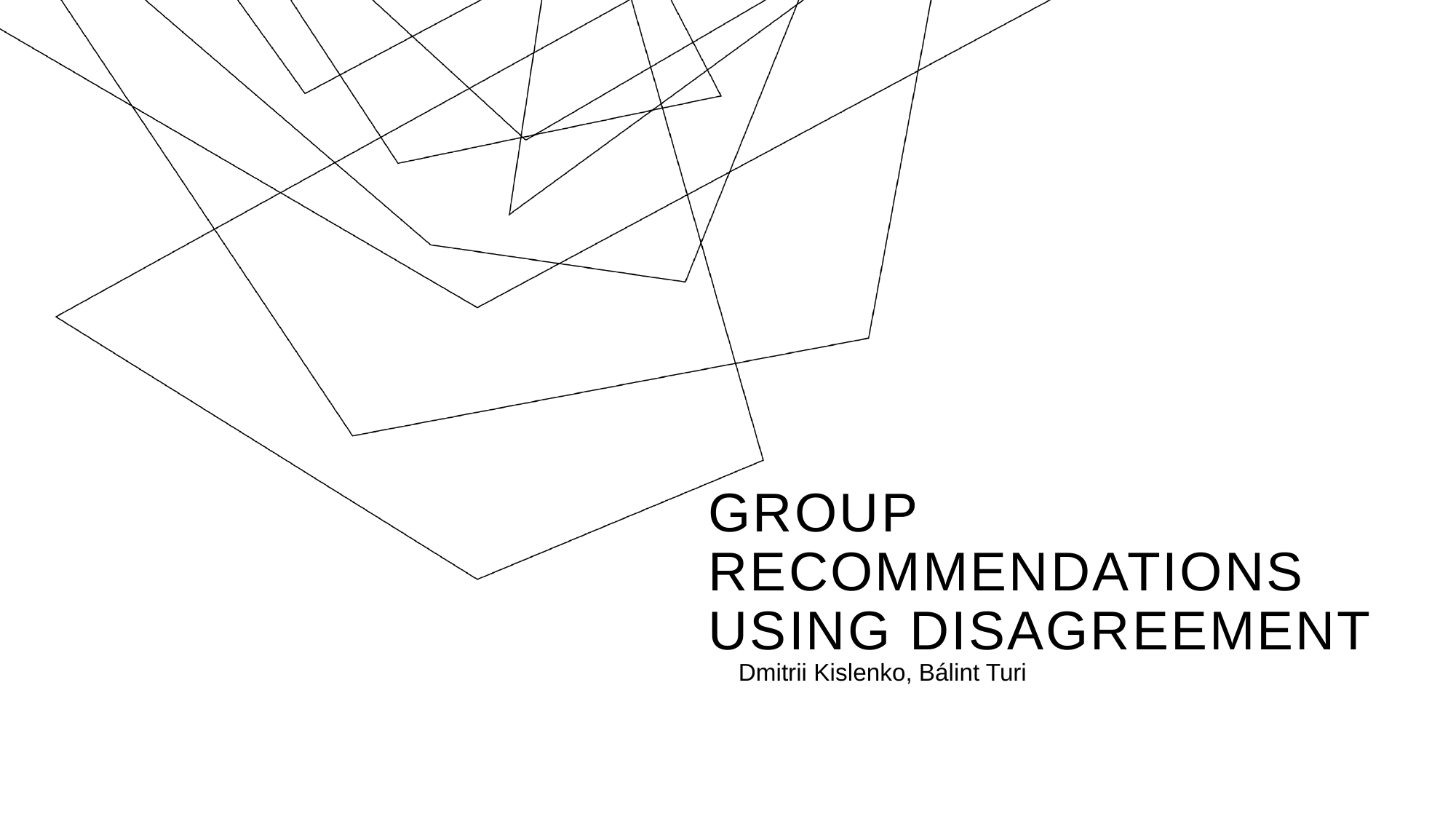

# Group recommendations using disagreement
Dmitrii Kislenko, Bálint Turi